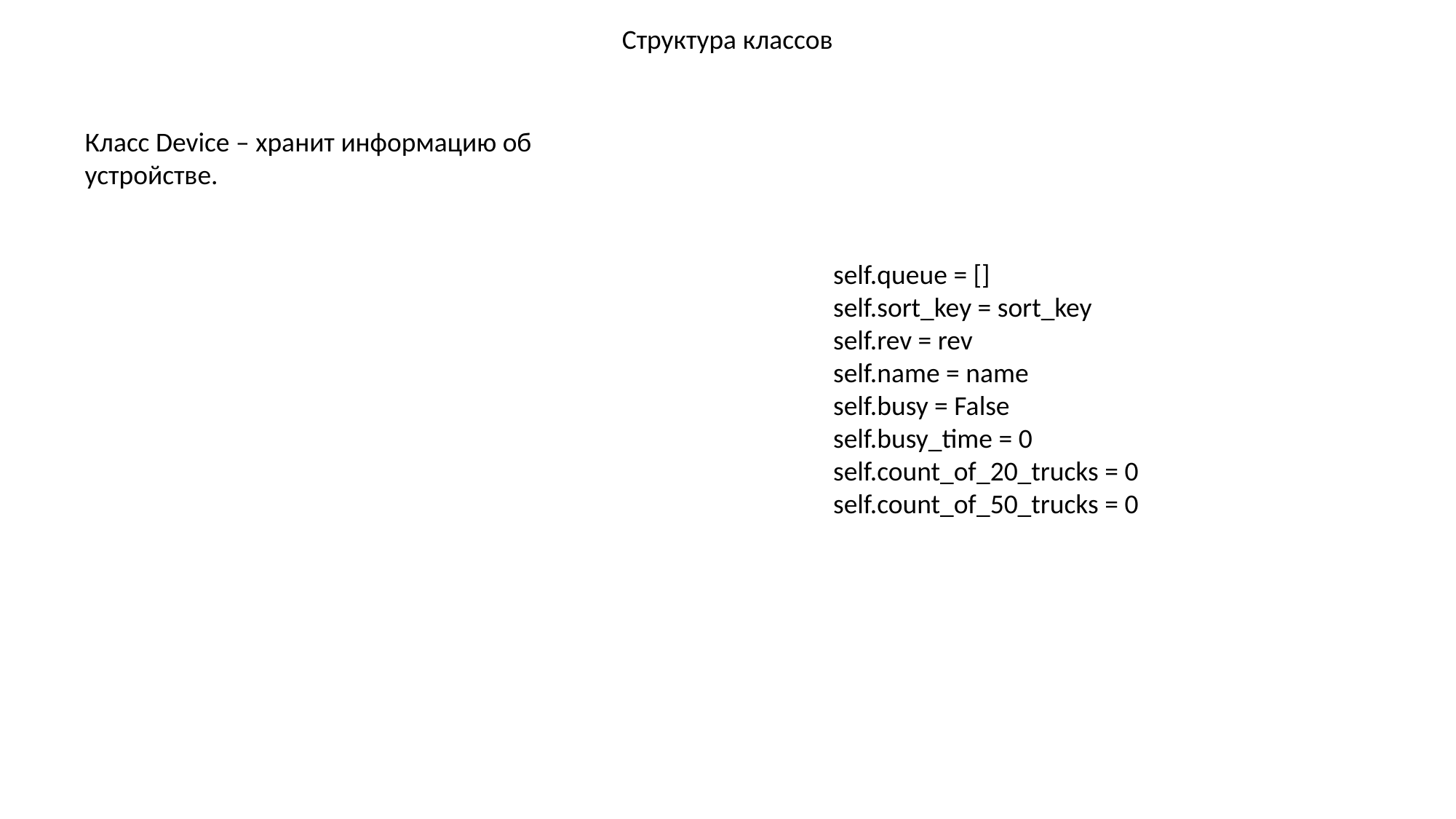

Структура классов
Класс Device – хранит информацию об устройстве.
self.queue = []
self.sort_key = sort_key
self.rev = rev
self.name = name
self.busy = False
self.busy_time = 0
self.count_of_20_trucks = 0
self.count_of_50_trucks = 0